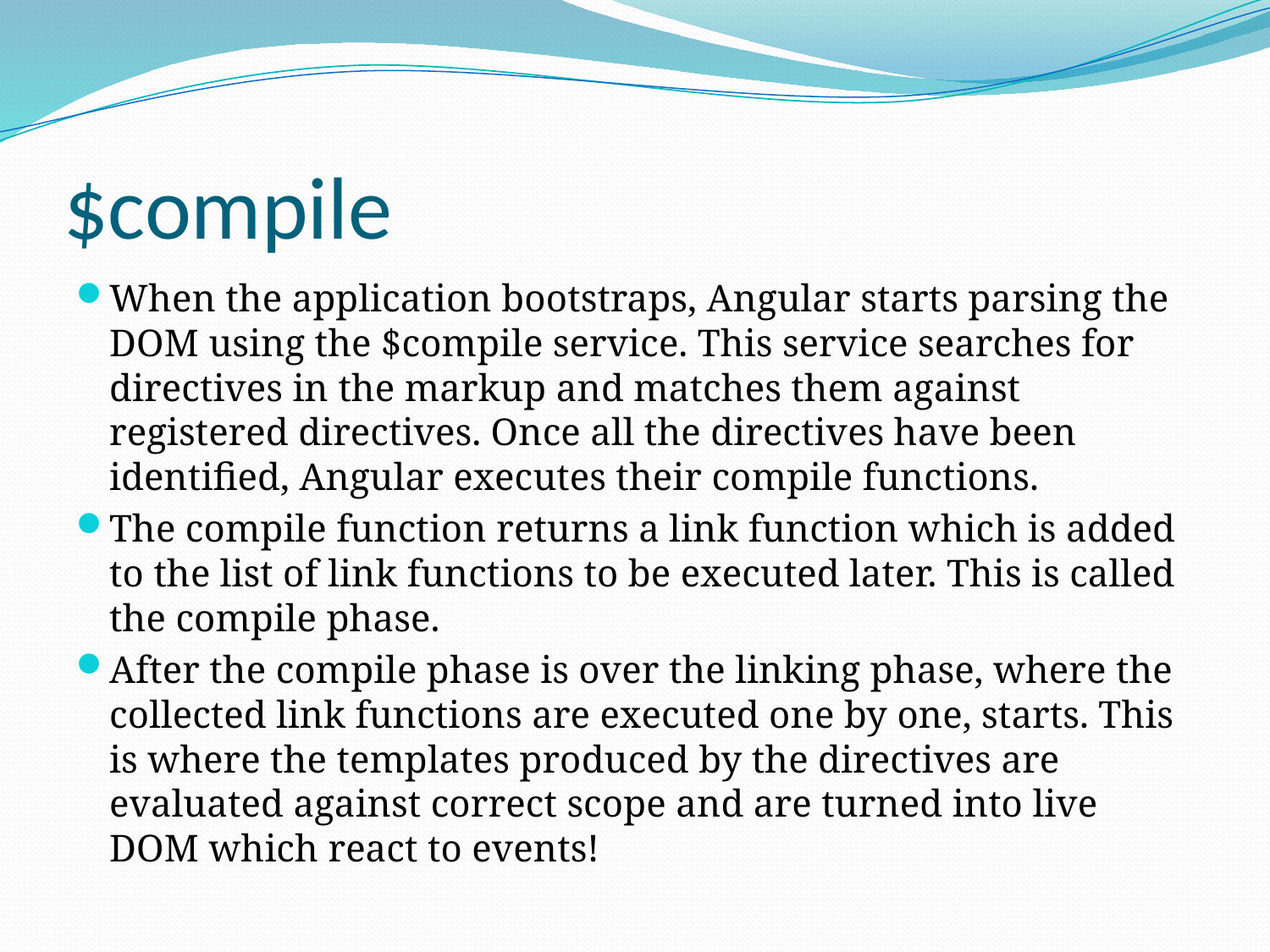

# $compile
When the application bootstraps, Angular starts parsing the DOM using the $compile service. This service searches for directives in the markup and matches them against registered directives. Once all the directives have been identified, Angular executes their compile functions.
The compile function returns a link function which is added to the list of link functions to be executed later. This is called the compile phase.
After the compile phase is over the linking phase, where the collected link functions are executed one by one, starts. This is where the templates produced by the directives are evaluated against correct scope and are turned into live DOM which react to events!